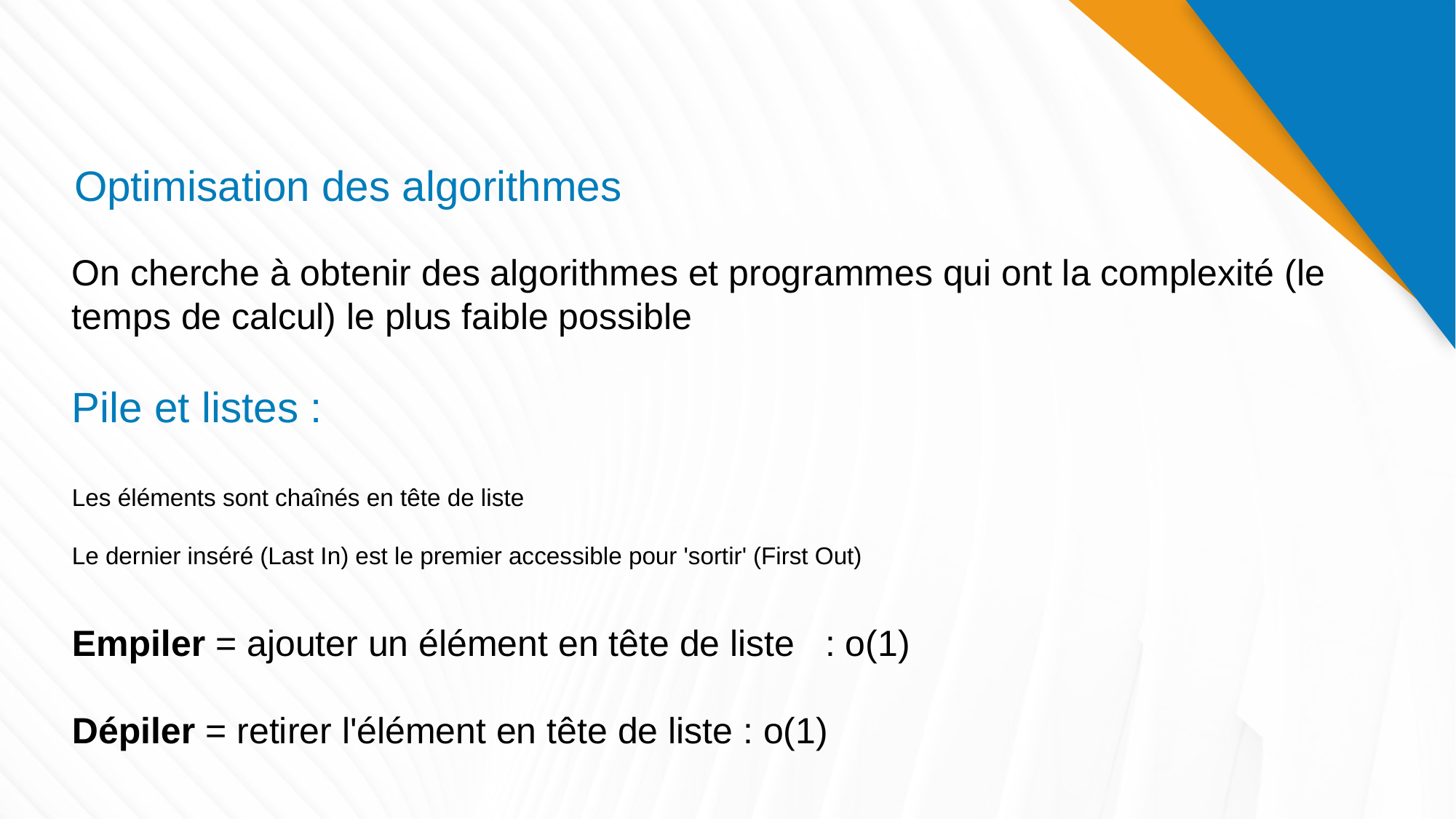

# Optimisation des algorithmes
On cherche à obtenir des algorithmes et programmes qui ont la complexité (le temps de calcul) le plus faible possible

Pile et listes :

Les éléments sont chaînés en tête de liste

Le dernier inséré (Last In) est le premier accessible pour 'sortir' (First Out)

Empiler = ajouter un élément en tête de liste   : o(1)

Dépiler = retirer l'élément en tête de liste : o(1)